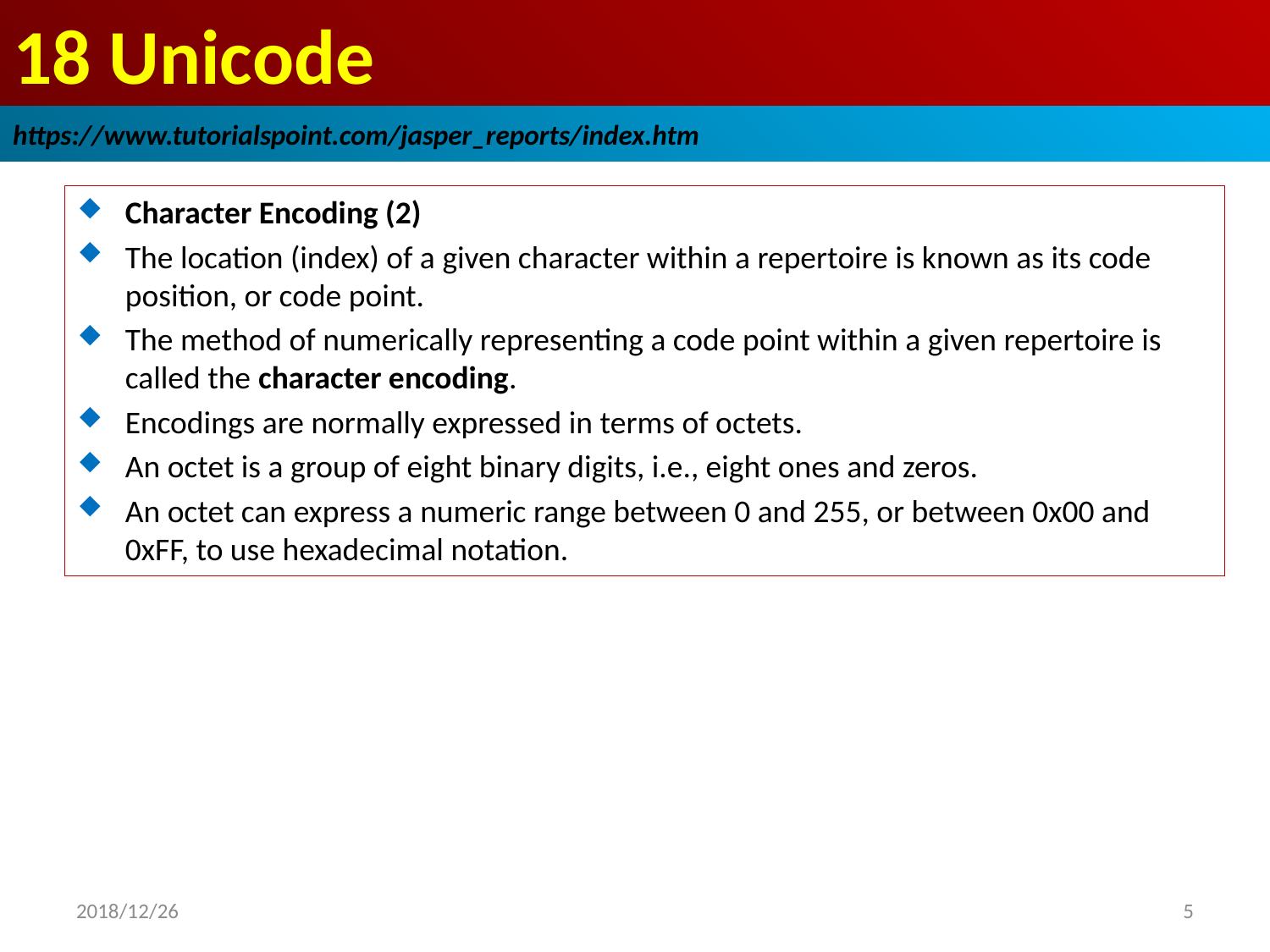

# 18 Unicode
https://www.tutorialspoint.com/jasper_reports/index.htm
Character Encoding (2)
The location (index) of a given character within a repertoire is known as its code position, or code point.
The method of numerically representing a code point within a given repertoire is called the character encoding.
Encodings are normally expressed in terms of octets.
An octet is a group of eight binary digits, i.e., eight ones and zeros.
An octet can express a numeric range between 0 and 255, or between 0x00 and 0xFF, to use hexadecimal notation.
2018/12/26
5